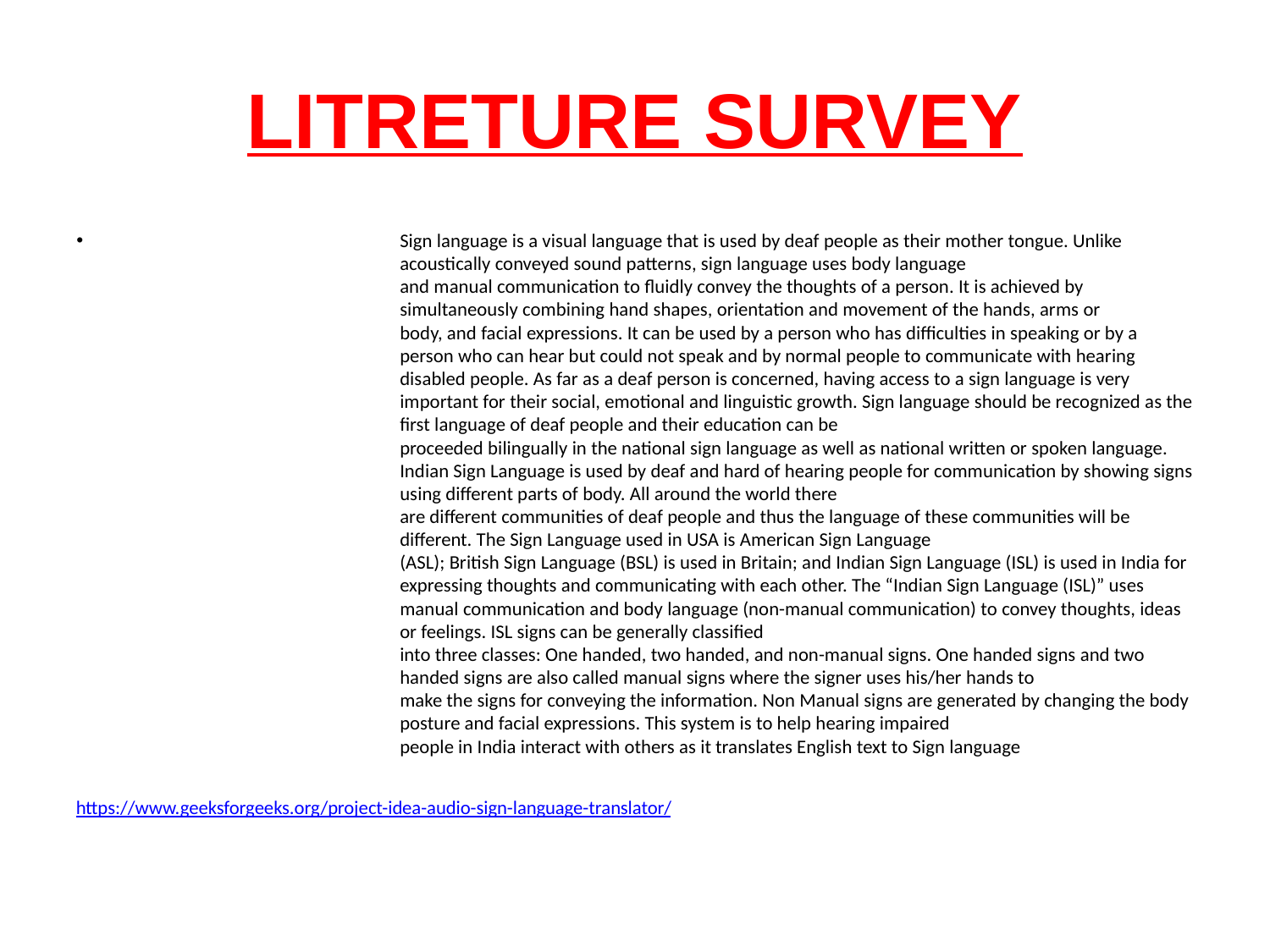

LITRETURE SURVEY
Sign language is a visual language that is used by deaf people as their mother tongue. Unlike acoustically conveyed sound patterns, sign language uses body language
and manual communication to fluidly convey the thoughts of a person. It is achieved by simultaneously combining hand shapes, orientation and movement of the hands, arms or
body, and facial expressions. It can be used by a person who has difficulties in speaking or by a person who can hear but could not speak and by normal people to communicate with hearing disabled people. As far as a deaf person is concerned, having access to a sign language is very important for their social, emotional and linguistic growth. Sign language should be recognized as the first language of deaf people and their education can be
proceeded bilingually in the national sign language as well as national written or spoken language.
Indian Sign Language is used by deaf and hard of hearing people for communication by showing signs using different parts of body. All around the world there
are different communities of deaf people and thus the language of these communities will be different. The Sign Language used in USA is American Sign Language
(ASL); British Sign Language (BSL) is used in Britain; and Indian Sign Language (ISL) is used in India for expressing thoughts and communicating with each other. The “Indian Sign Language (ISL)” uses manual communication and body language (non-manual communication) to convey thoughts, ideas or feelings. ISL signs can be generally classified
into three classes: One handed, two handed, and non-manual signs. One handed signs and two handed signs are also called manual signs where the signer uses his/her hands to
make the signs for conveying the information. Non Manual signs are generated by changing the body posture and facial expressions. This system is to help hearing impaired
people in India interact with others as it translates English text to Sign language

https://www.geeksforgeeks.org/project-idea-audio-sign-language-translator/